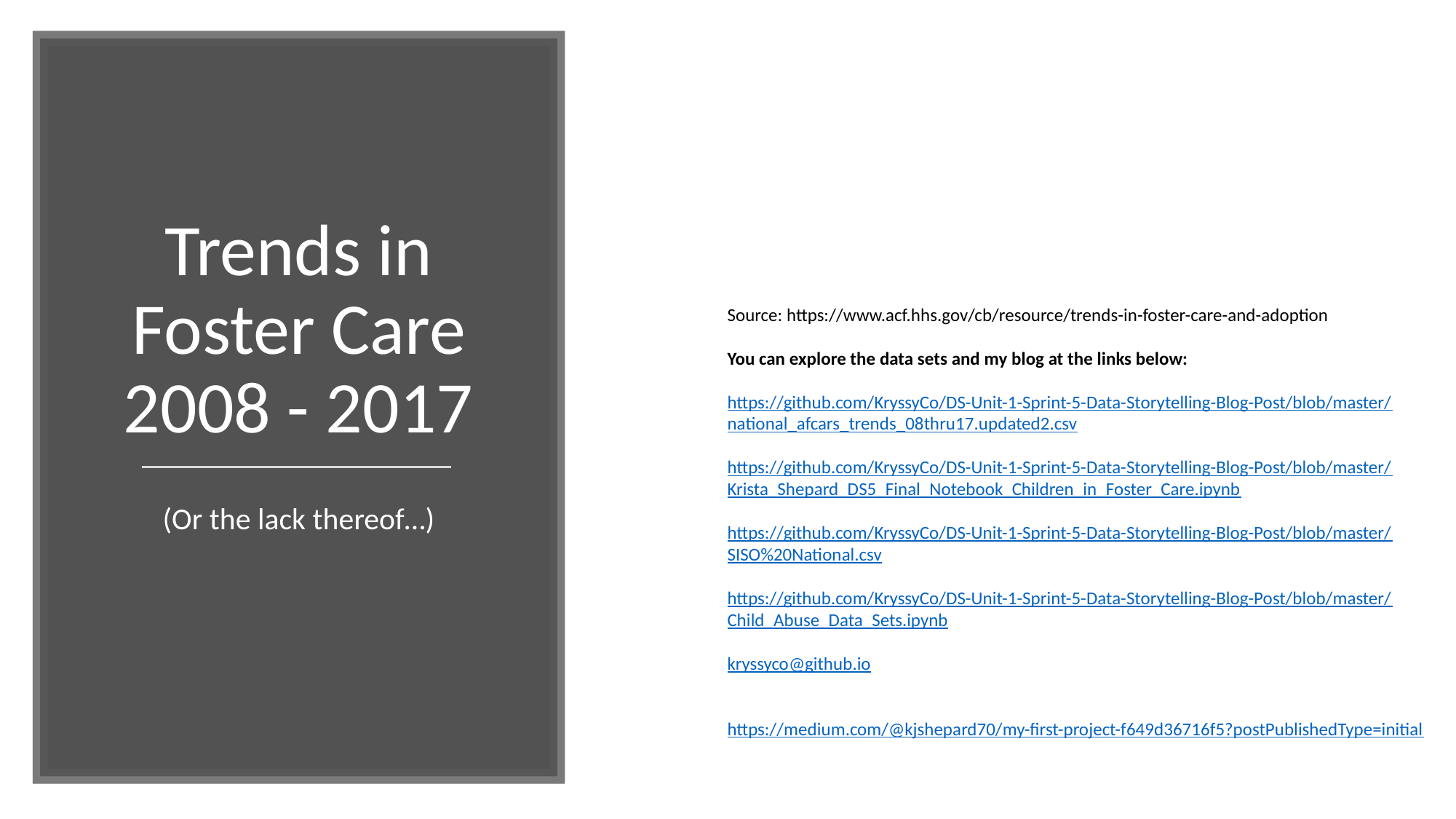

# Trends in Foster Care 2008 - 2017
Source: https://www.acf.hhs.gov/cb/resource/trends-in-foster-care-and-adoption

You can explore the data sets and my blog at the links below:

https://github.com/KryssyCo/DS-Unit-1-Sprint-5-Data-Storytelling-Blog-Post/blob/master/
national_afcars_trends_08thru17.updated2.csv

https://github.com/KryssyCo/DS-Unit-1-Sprint-5-Data-Storytelling-Blog-Post/blob/master/
Krista_Shepard_DS5_Final_Notebook_Children_in_Foster_Care.ipynb

https://github.com/KryssyCo/DS-Unit-1-Sprint-5-Data-Storytelling-Blog-Post/blob/master/
SISO%20National.csv

https://github.com/KryssyCo/DS-Unit-1-Sprint-5-Data-Storytelling-Blog-Post/blob/master/
Child_Abuse_Data_Sets.ipynb

kryssyco@github.io

https://medium.com/@kjshepard70/my-first-project-f649d36716f5?postPublishedType=initial

(Or the lack thereof…)